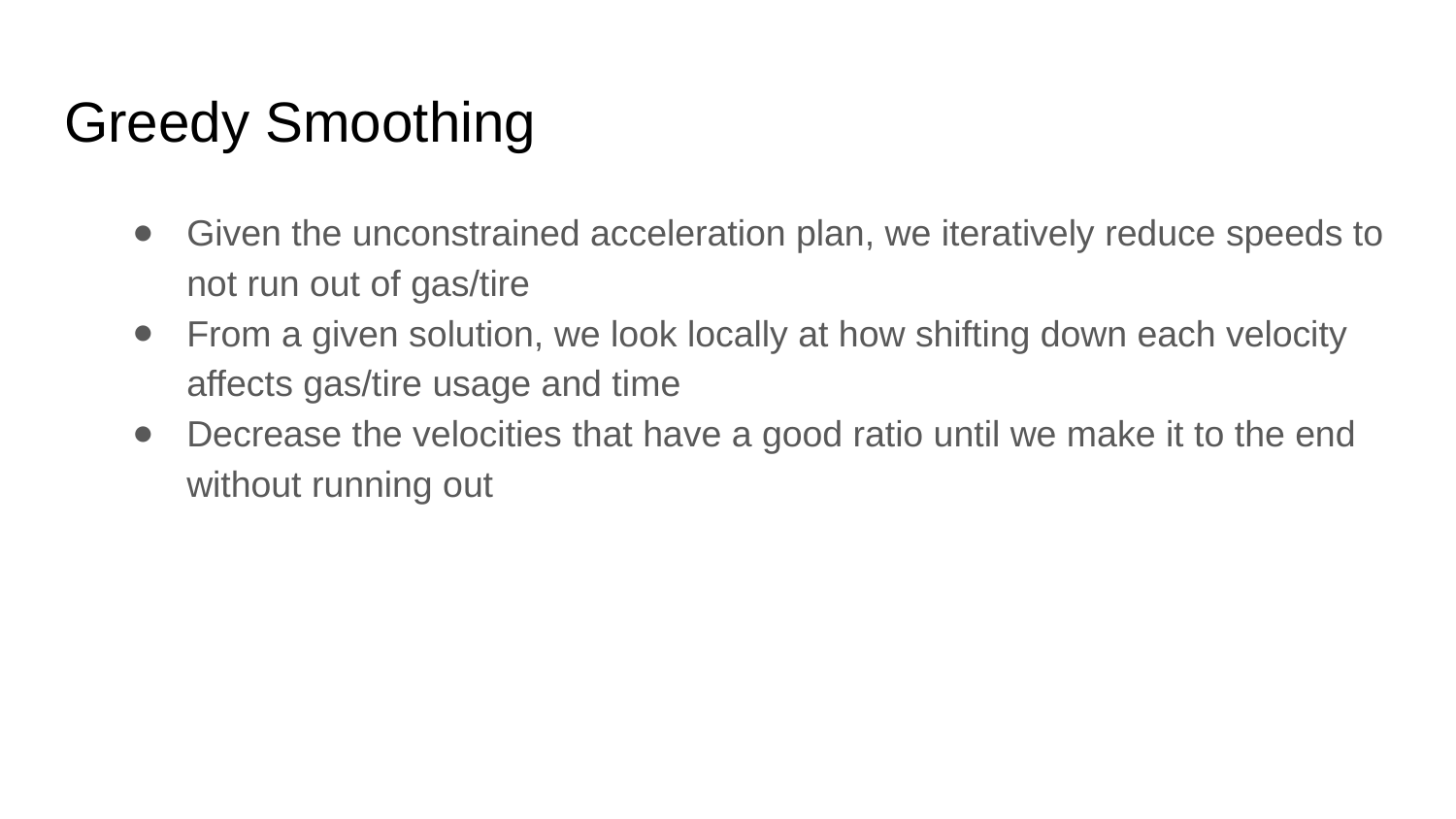

# Greedy Smoothing
Given the unconstrained acceleration plan, we iteratively reduce speeds to not run out of gas/tire
From a given solution, we look locally at how shifting down each velocity affects gas/tire usage and time
Decrease the velocities that have a good ratio until we make it to the end without running out